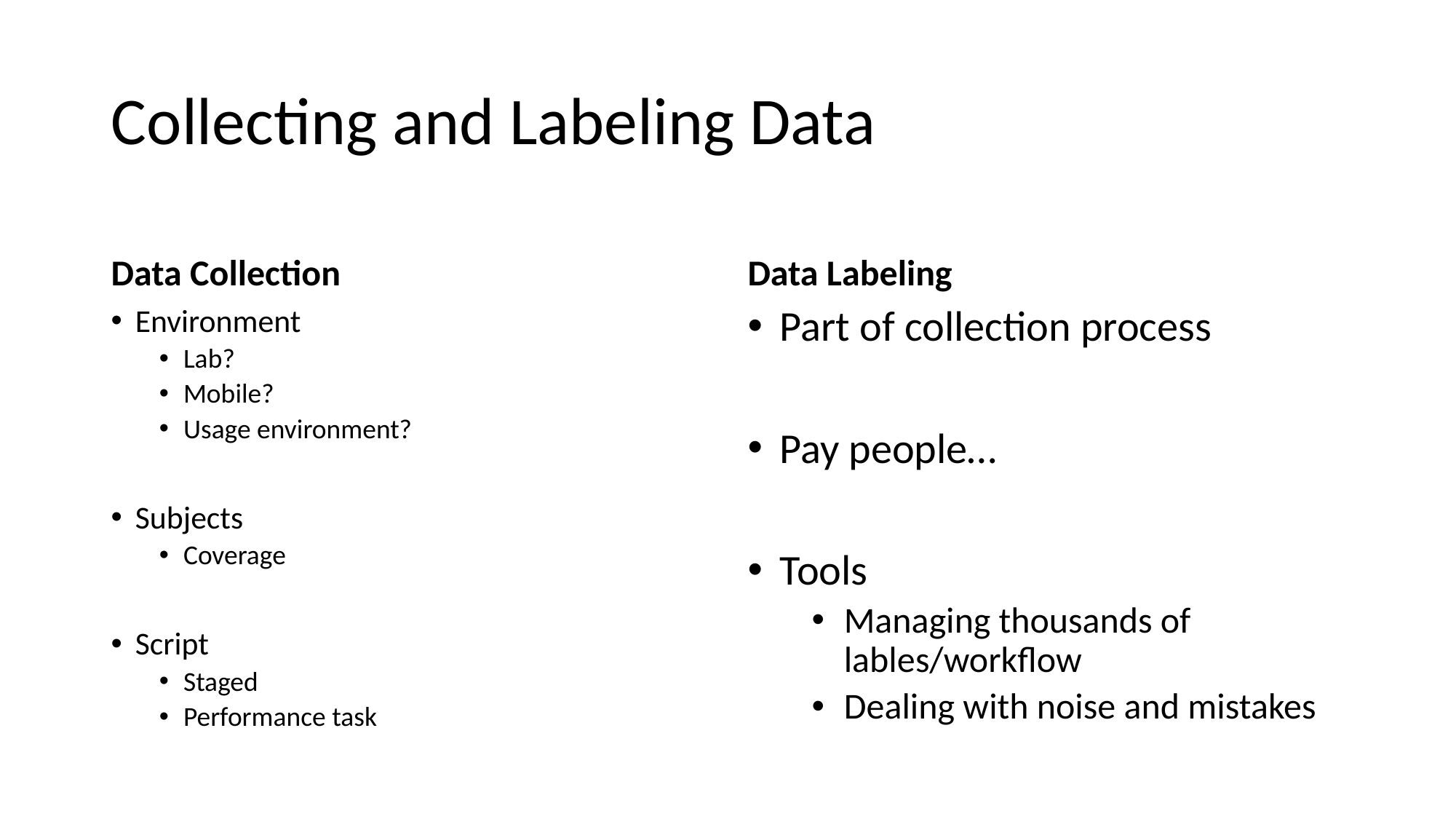

# Collecting and Labeling Data
Data Collection
Data Labeling
Environment
Lab?
Mobile?
Usage environment?

Subjects
Coverage

Script
Staged
Performance task
Part of collection process

Pay people…

Tools
Managing thousands of lables/workflow
Dealing with noise and mistakes